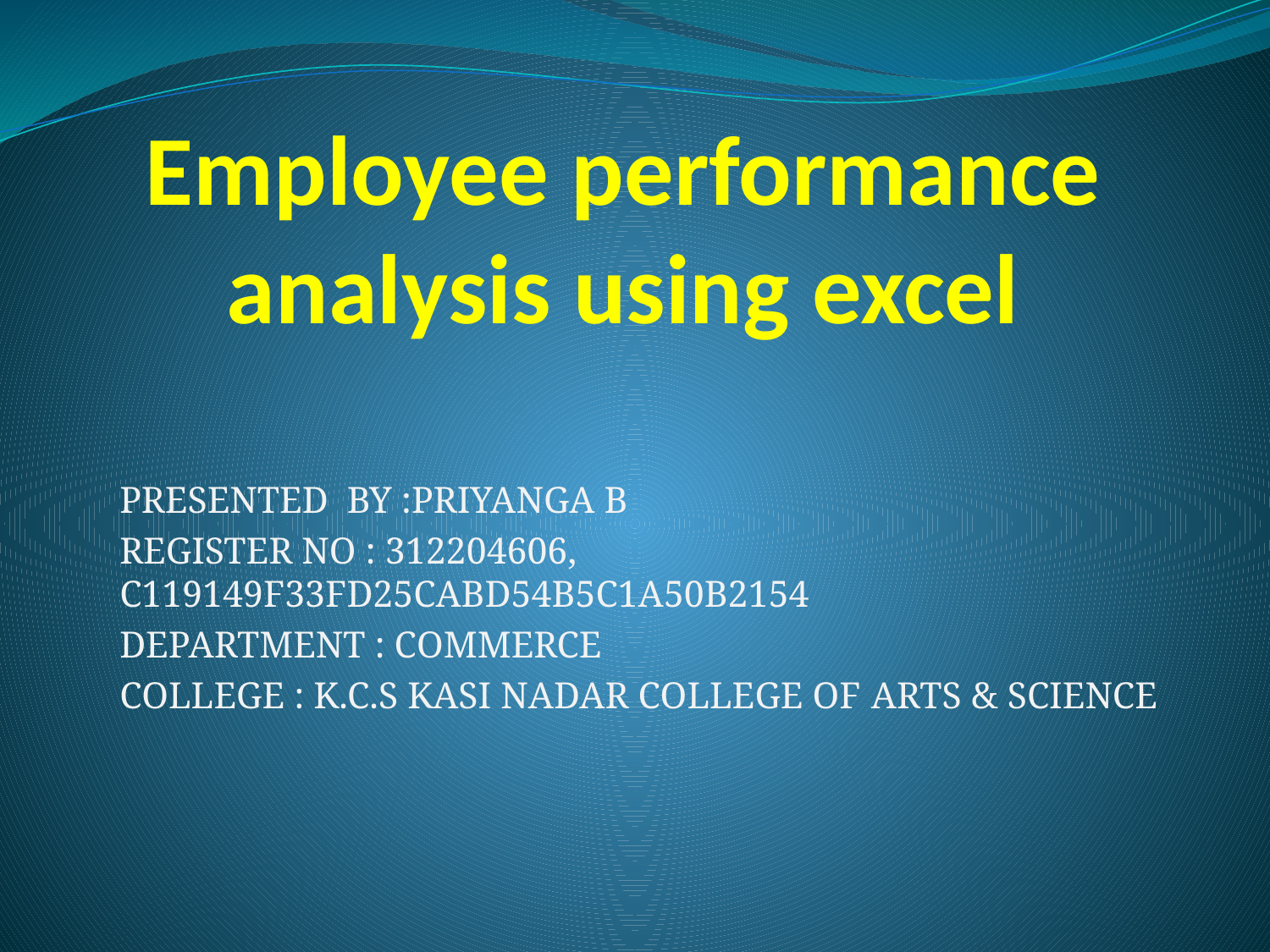

# Employee performance analysis using excel
PRESENTED  BY :PRIYANGA B
REGISTER NO : 312204606, C119149F33FD25CABD54B5C1A50B2154
DEPARTMENT : COMMERCE
COLLEGE : K.C.S KASI NADAR COLLEGE OF ARTS & SCIENCE